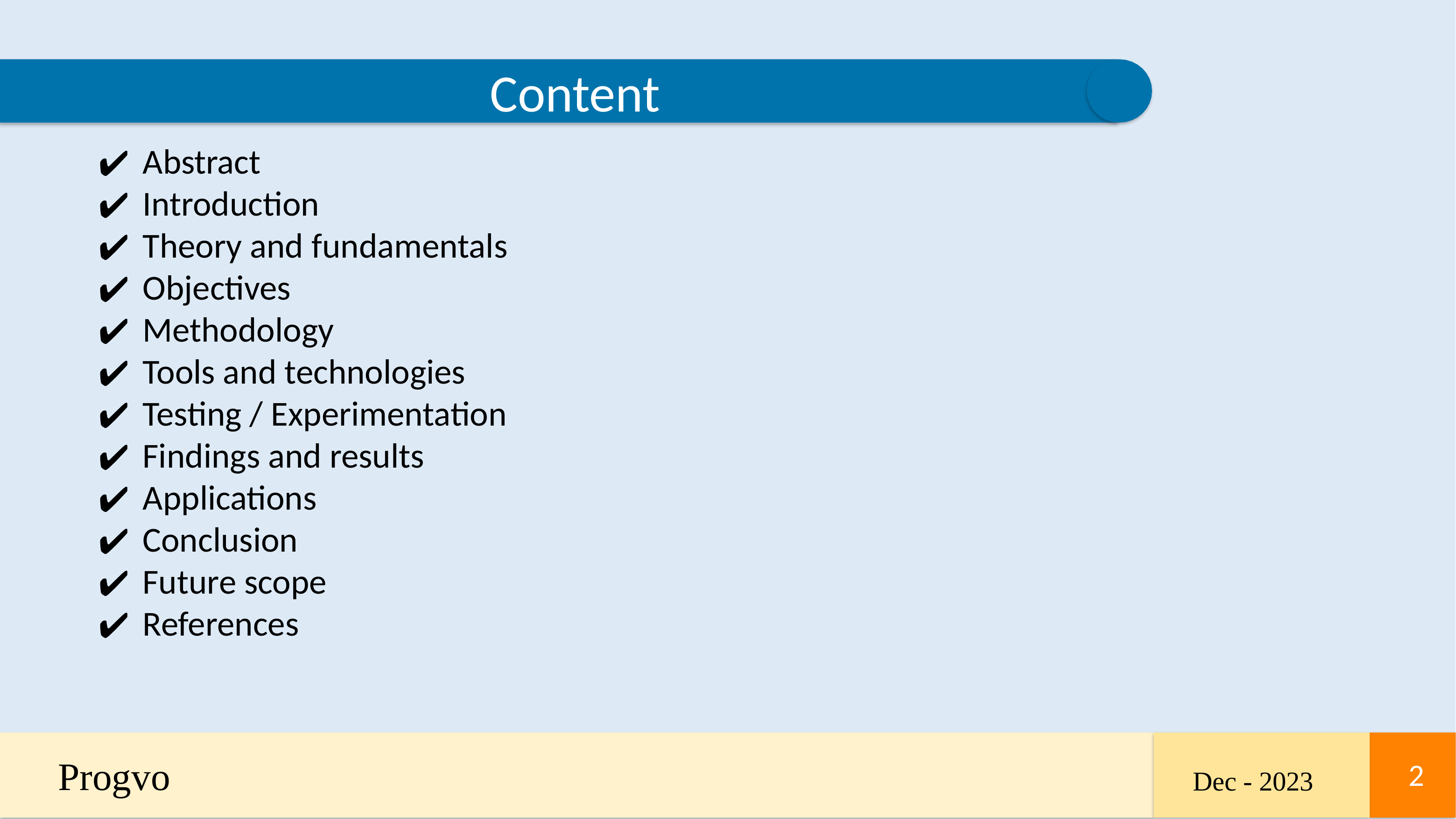

Content

Abstract
Introduction
Theory and fundamentals
Objectives
Methodology
Tools and technologies
Testing / Experimentation
Findings and results
Applications
Conclusion
Future scope
References

Progvo
2
2
Dec - 2023